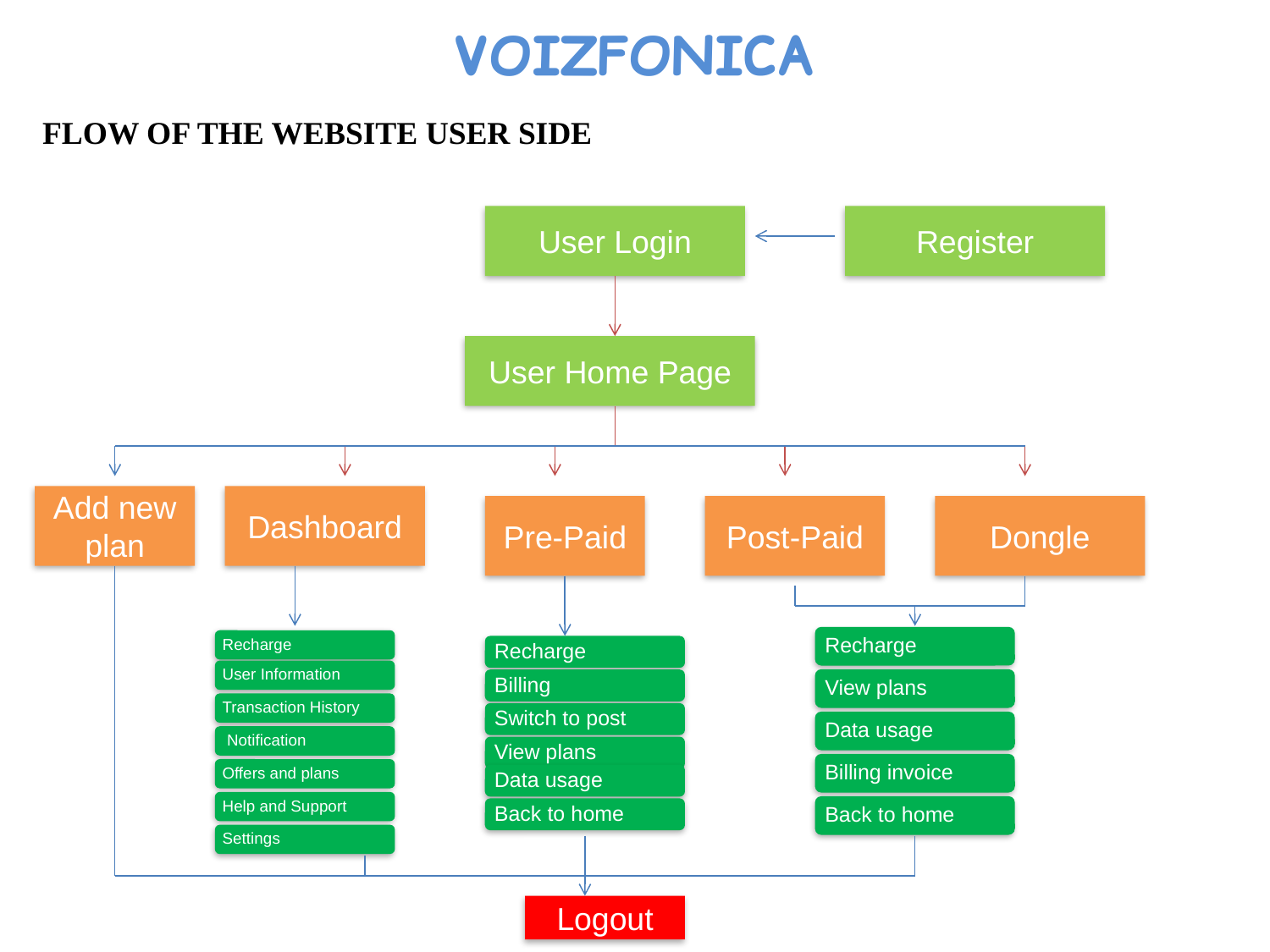

VOIZFONICA

FLOW OF THE WEBSITE USER SIDE
User Login
Register
User Home Page
Add new plan
Dashboard
Pre-Paid
Post-Paid
Dongle
Recharge
User Information
Transaction History
 Notification
Offers and plans
Help and Support
Settings
Recharge
View plans
Data usage
Billing invoice
Back to home
Recharge
Billing
Switch to post
View plans
Data usage
Back to home
Logout